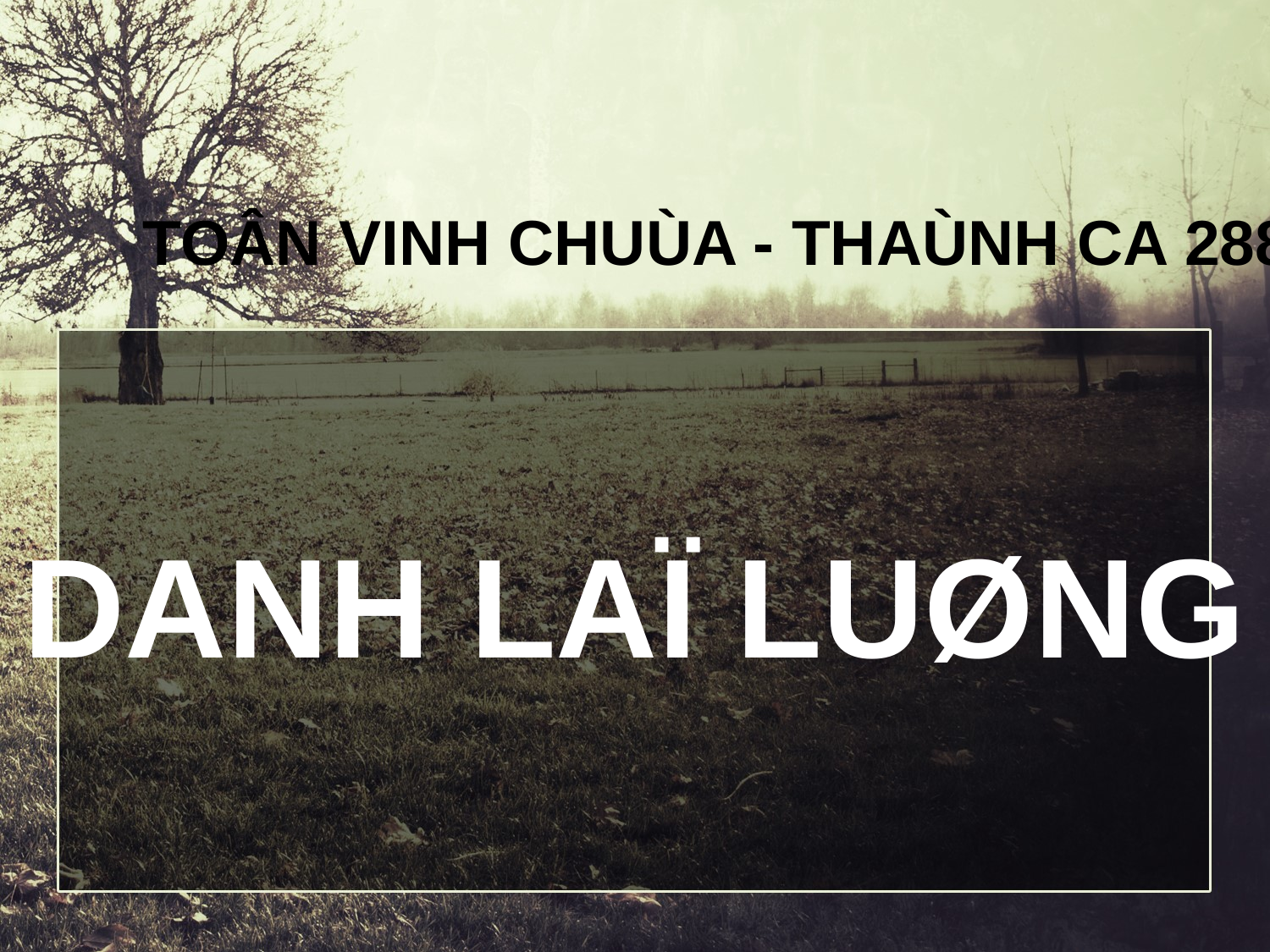

TOÂN VINH CHUÙA - THAÙNH CA 288
DANH LAÏ LUØNG